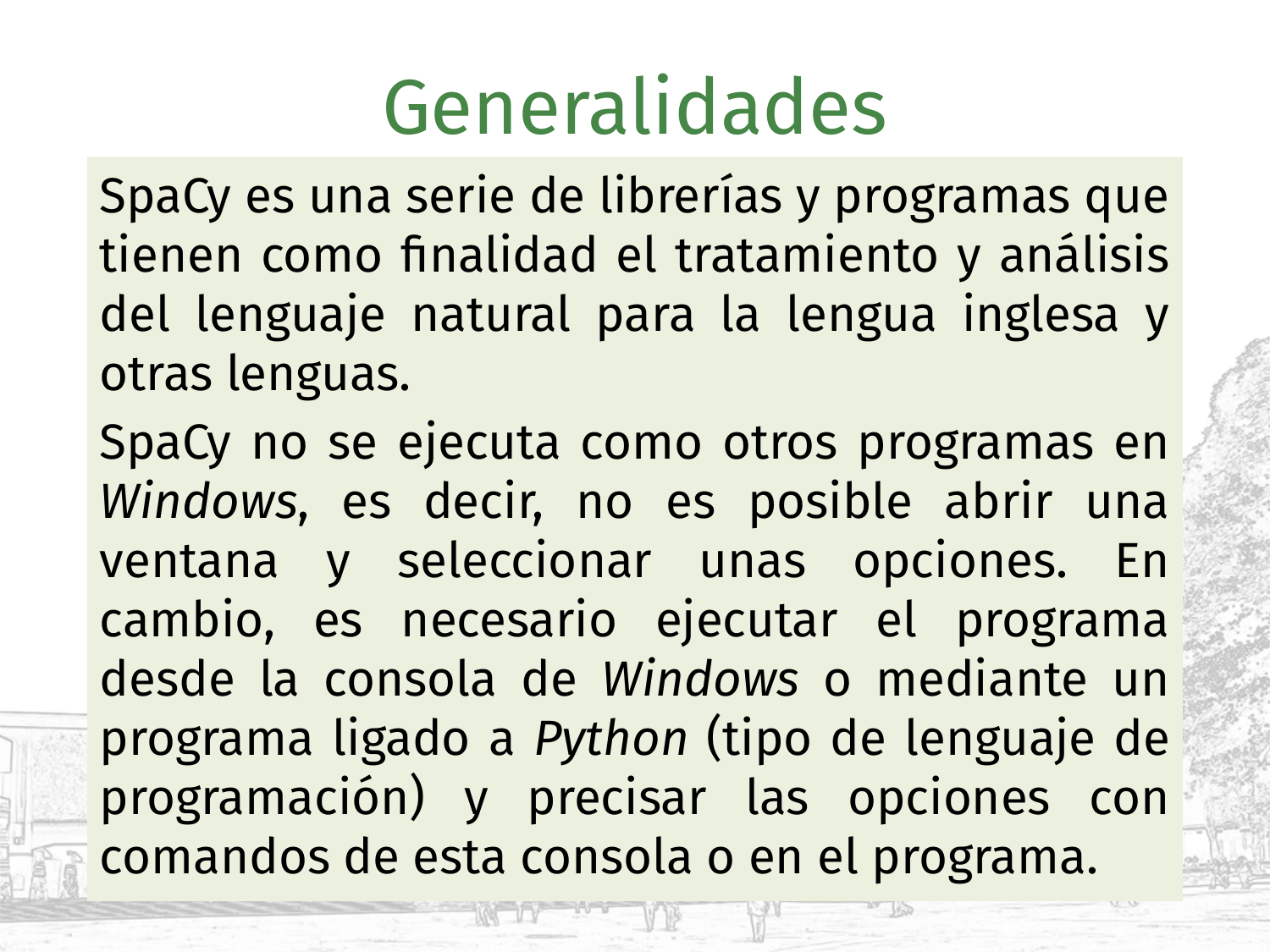

# Generalidades
SpaCy es una serie de librerías y programas que tienen como finalidad el tratamiento y análisis del lenguaje natural para la lengua inglesa y otras lenguas.
SpaCy no se ejecuta como otros programas en Windows, es decir, no es posible abrir una ventana y seleccionar unas opciones. En cambio, es necesario ejecutar el programa desde la consola de Windows o mediante un programa ligado a Python (tipo de lenguaje de programación) y precisar las opciones con comandos de esta consola o en el programa.